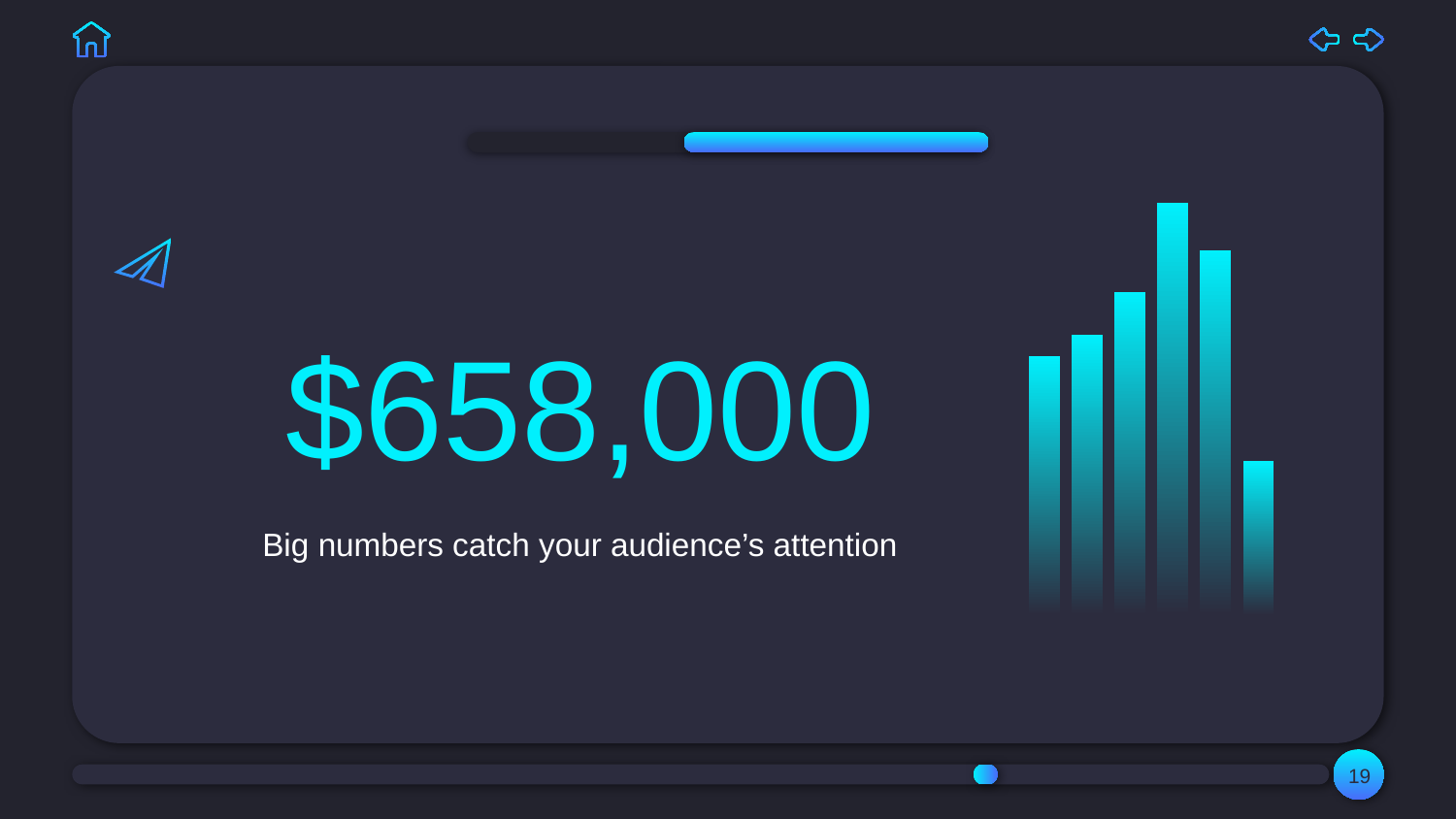

# $658,000
Big numbers catch your audience’s attention